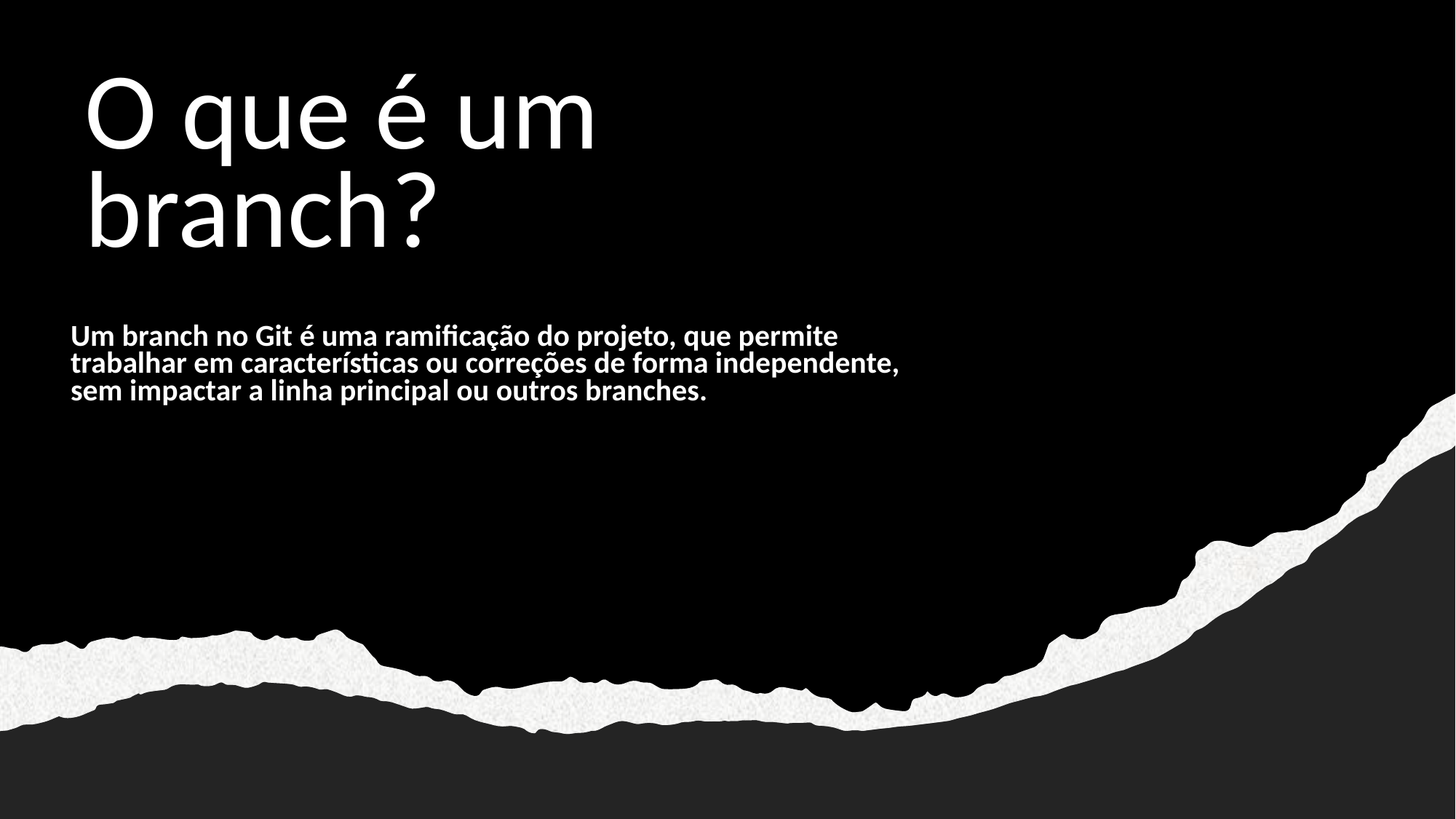

# O que é um branch?
Um branch no Git é uma ramificação do projeto, que permite trabalhar em características ou correções de forma independente, sem impactar a linha principal ou outros branches.